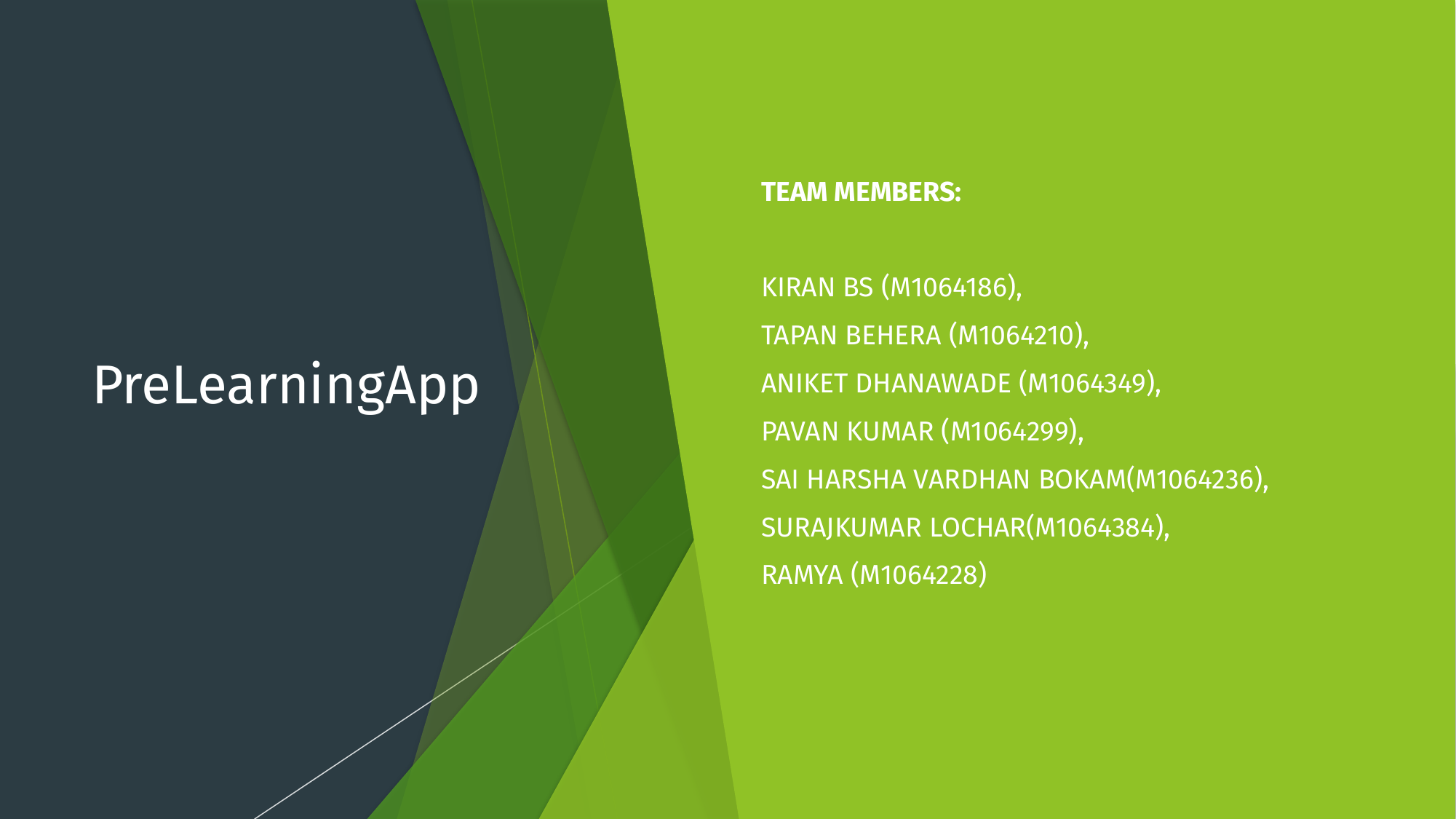

# PreLearningApp
TEAM MEMBERS:

KIRAN BS (M1064186),
TAPAN BEHERA (M1064210),
ANIKET DHANAWADE (M1064349),
PAVAN KUMAR (M1064299),
SAI HARSHA VARDHAN BOKAM(M1064236),
SURAJKUMAR LOCHAR(M1064384),
RAMYA (M1064228)